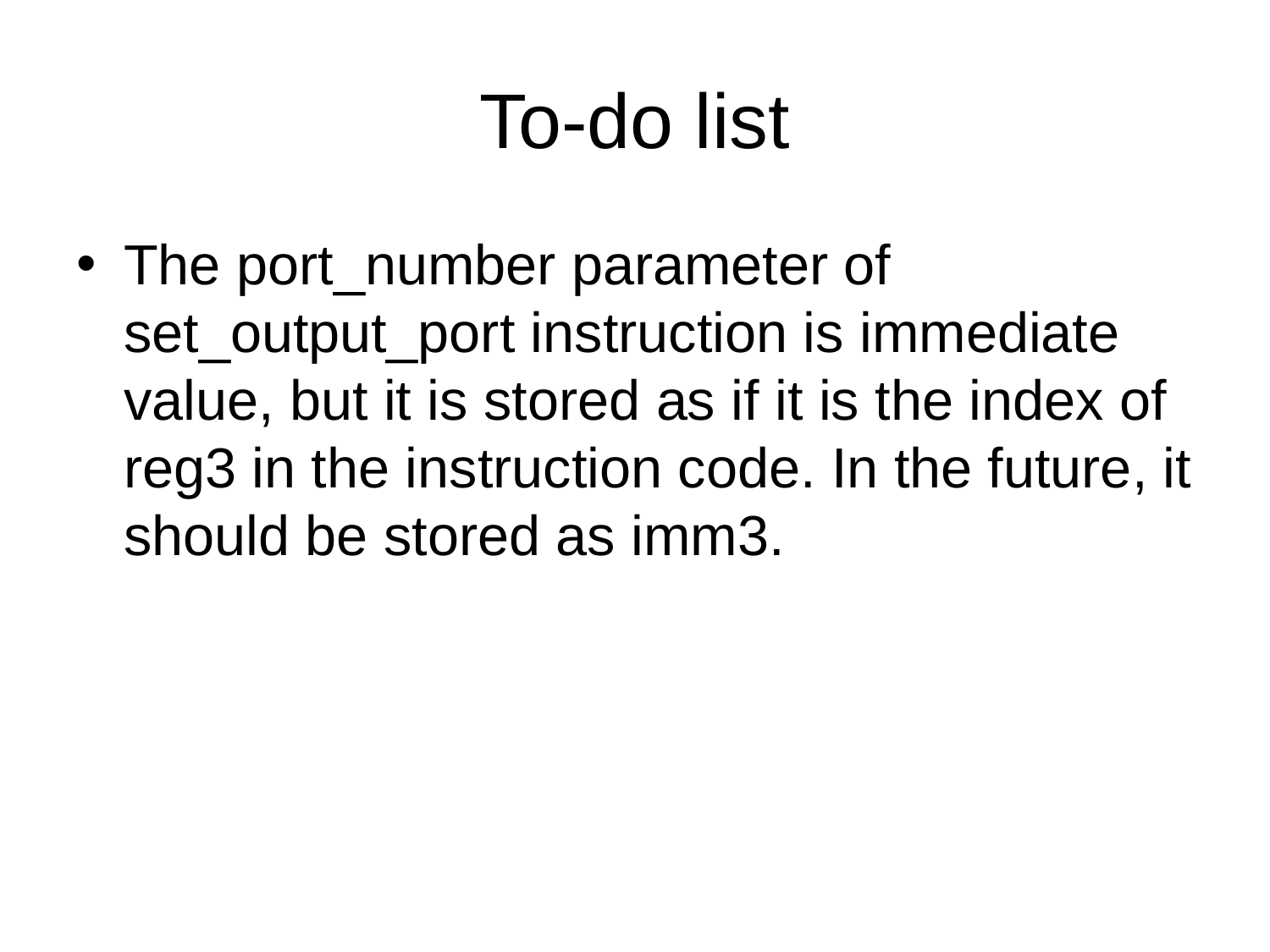

# To-do list
The port_number parameter of set_output_port instruction is immediate value, but it is stored as if it is the index of reg3 in the instruction code. In the future, it should be stored as imm3.